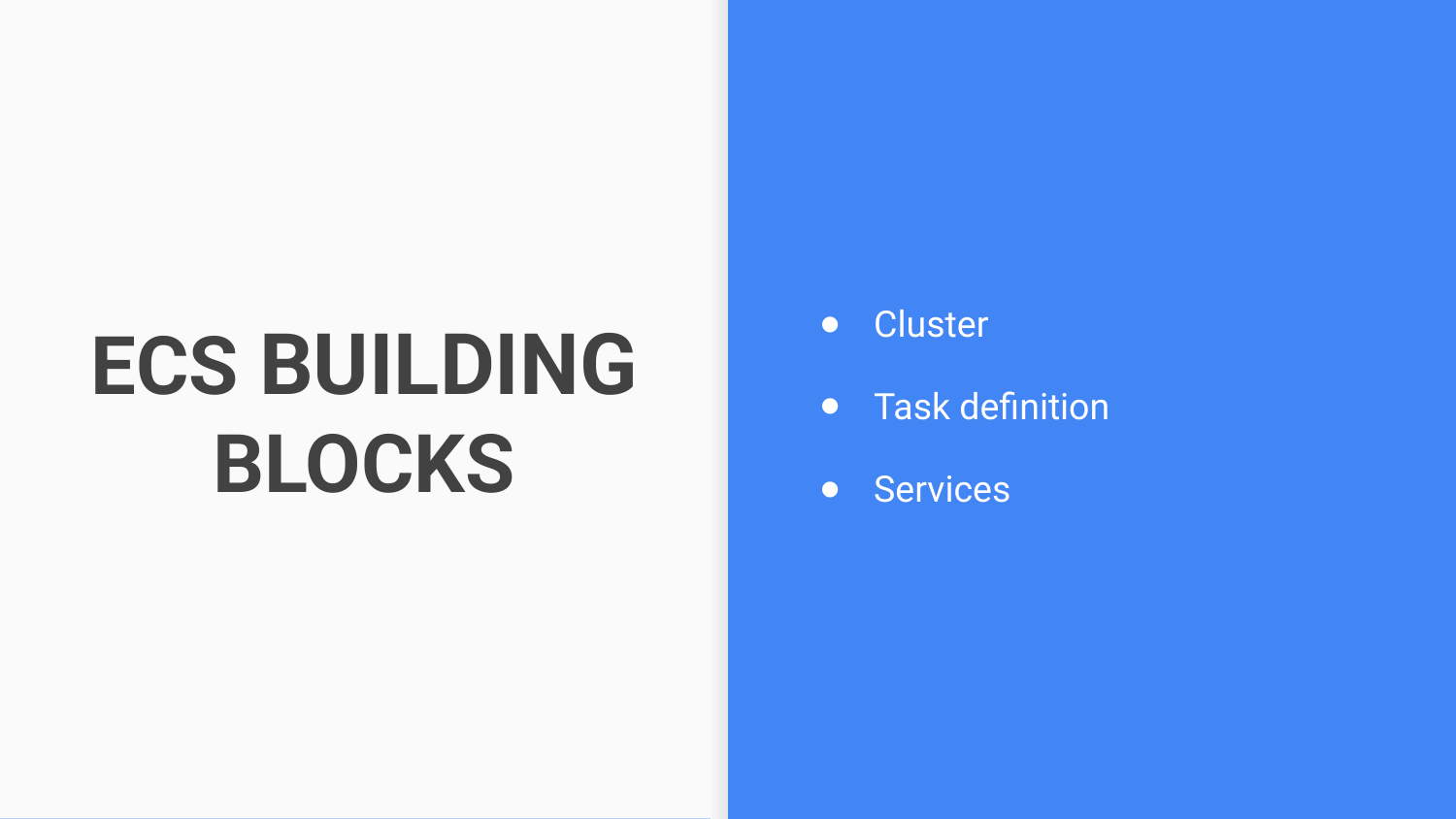

Cluster
Task definition
Services

# ECS BUILDING BLOCKS